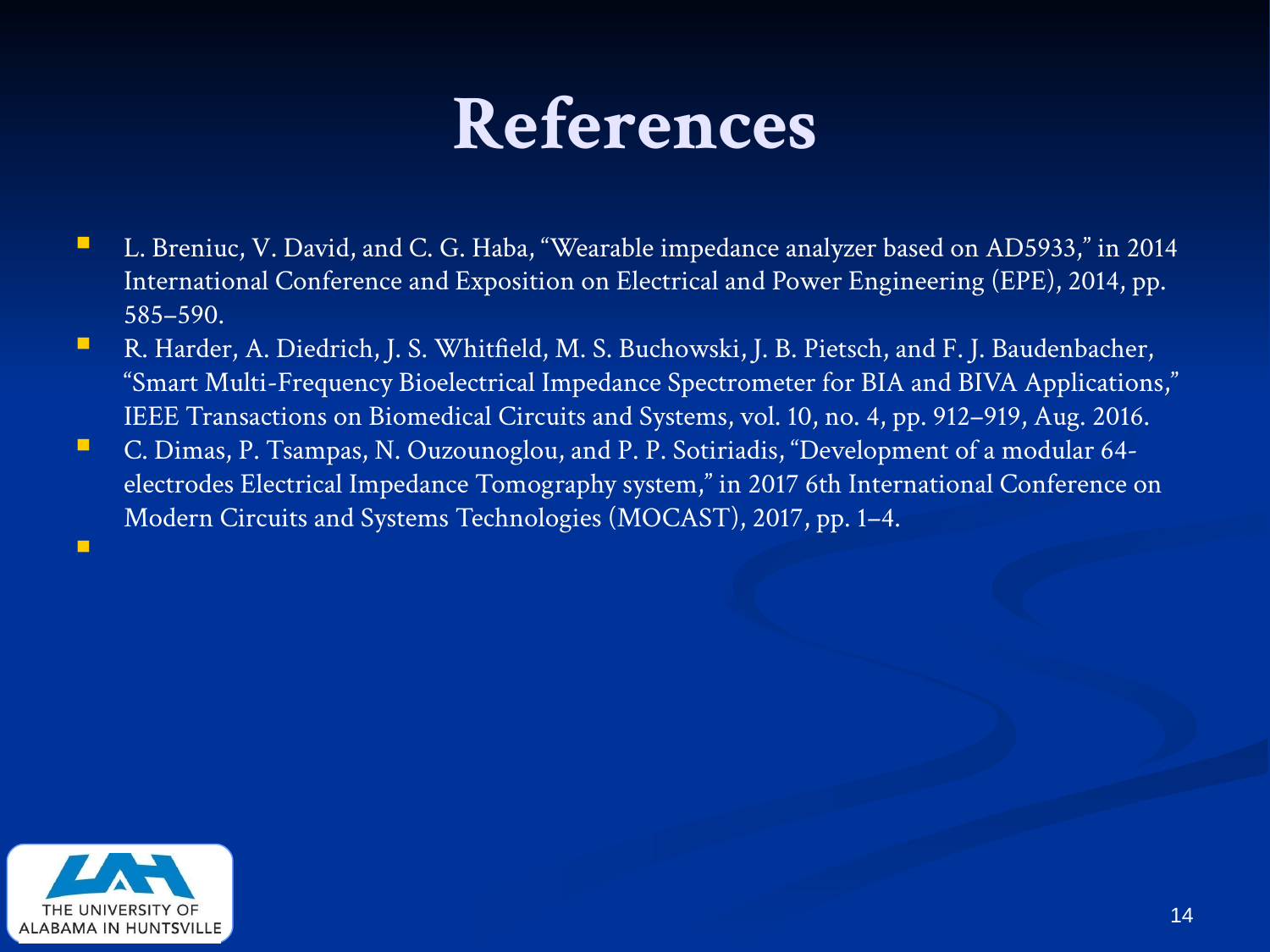

References
L. Breniuc, V. David, and C. G. Haba, “Wearable impedance analyzer based on AD5933,” in 2014 International Conference and Exposition on Electrical and Power Engineering (EPE), 2014, pp. 585–590.
R. Harder, A. Diedrich, J. S. Whitfield, M. S. Buchowski, J. B. Pietsch, and F. J. Baudenbacher, “Smart Multi-Frequency Bioelectrical Impedance Spectrometer for BIA and BIVA Applications,” IEEE Transactions on Biomedical Circuits and Systems, vol. 10, no. 4, pp. 912–919, Aug. 2016.
C. Dimas, P. Tsampas, N. Ouzounoglou, and P. P. Sotiriadis, “Development of a modular 64-electrodes Electrical Impedance Tomography system,” in 2017 6th International Conference on Modern Circuits and Systems Technologies (MOCAST), 2017, pp. 1–4.

14